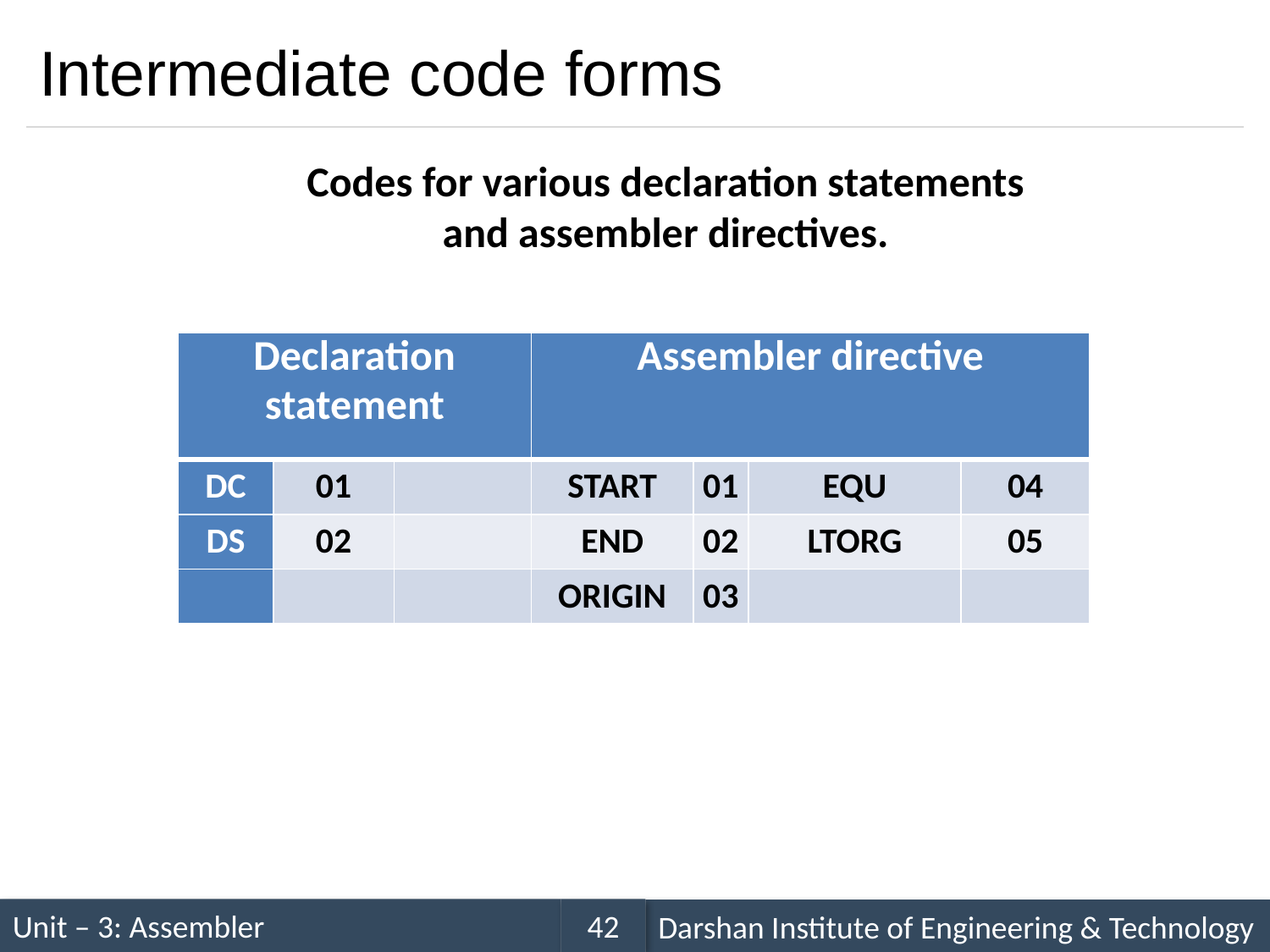

# Intermediate code forms
Codes for various declaration statements and assembler directives.
| Declaration statement |  |  | Assembler directive |  |  |  |
| --- | --- | --- | --- | --- | --- | --- |
| DC | 01 |  | START | 01 | EQU | 04 |
| DS | 02 |  | END | 02 | LTORG | 05 |
|  |  |  | ORIGIN | 03 |  |  |